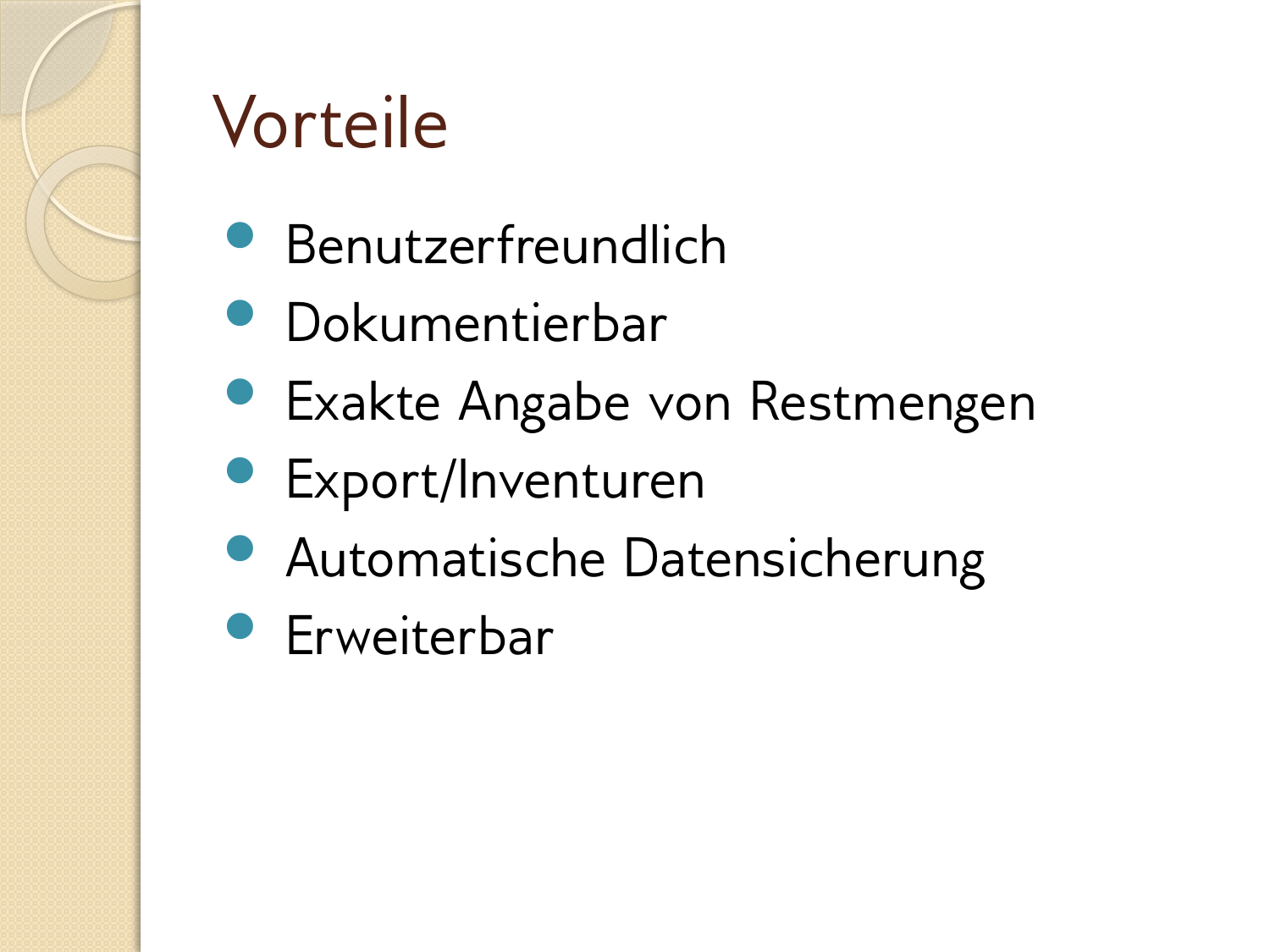

# Vorteile
 Benutzerfreundlich
 Dokumentierbar
 Exakte Angabe von Restmengen
 Export/Inventuren
 Automatische Datensicherung
 Erweiterbar